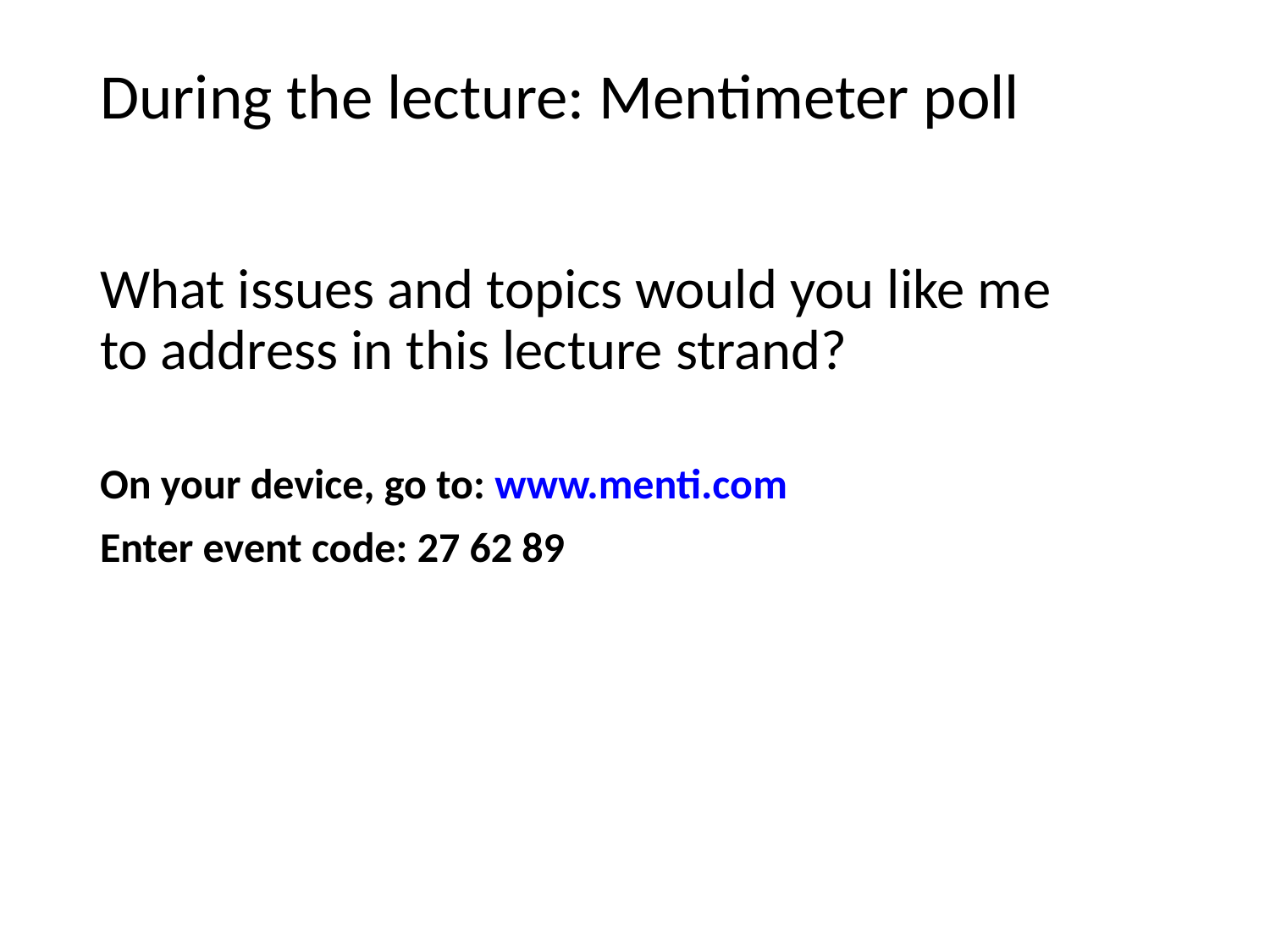

# During the lecture: Mentimeter poll
What issues and topics would you like me to address in this lecture strand?

On your device, go to: www.menti.com
Enter event code: 27 62 89